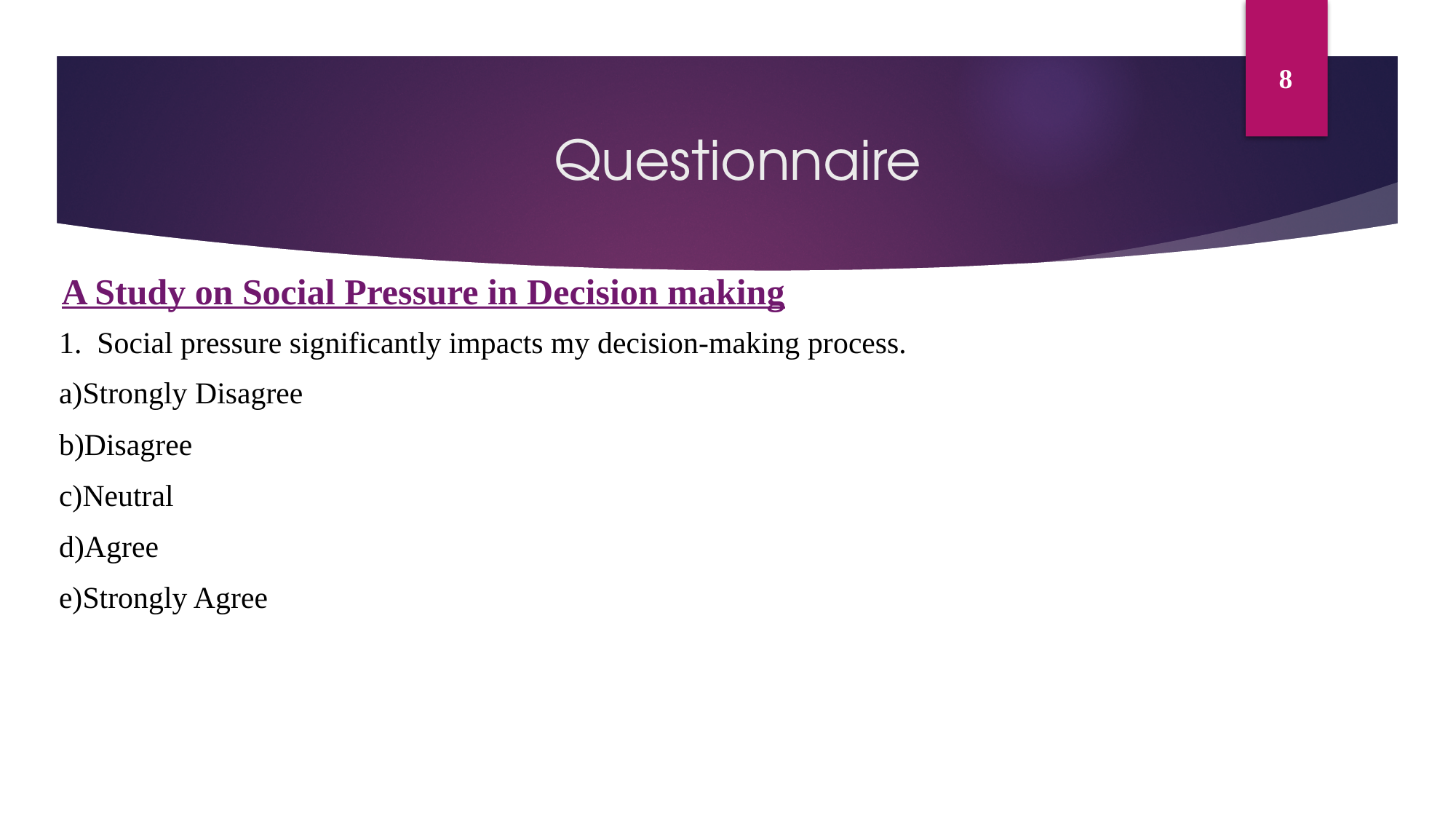

8
# Questionnaire
A Study on Social Pressure in Decision making
1.  Social pressure significantly impacts my decision-making process.
a)Strongly Disagree
b)Disagree
c)Neutral
d)Agree
e)Strongly Agree